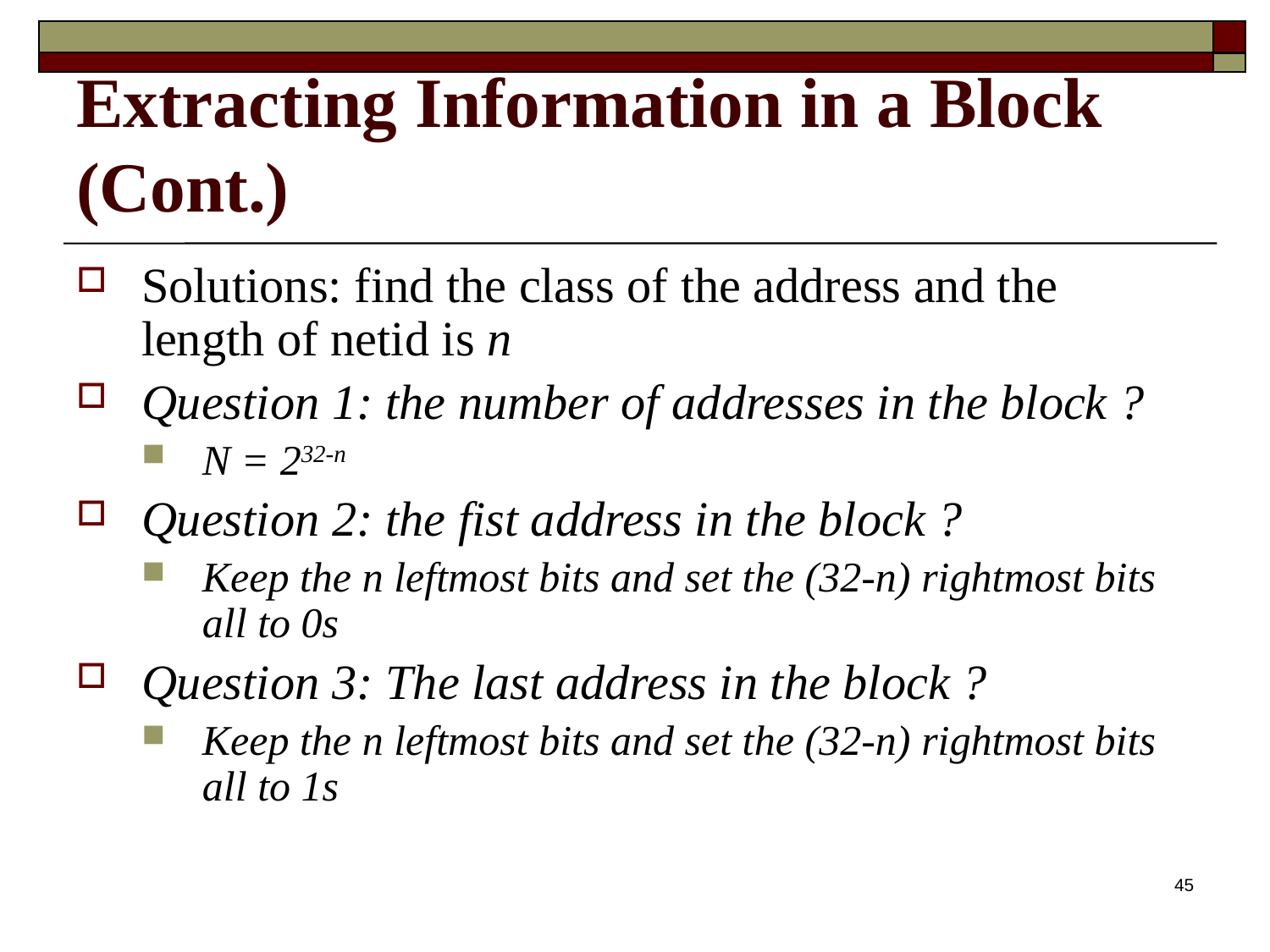

# Extracting Information in a Block (Cont.)
Solutions: find the class of the address and the length of netid is n
Question 1: the number of addresses in the block ?
N = 232-n
Question 2: the fist address in the block ?
Keep the n leftmost bits and set the (32-n) rightmost bits all to 0s
Question 3: The last address in the block ?
Keep the n leftmost bits and set the (32-n) rightmost bits all to 1s
45